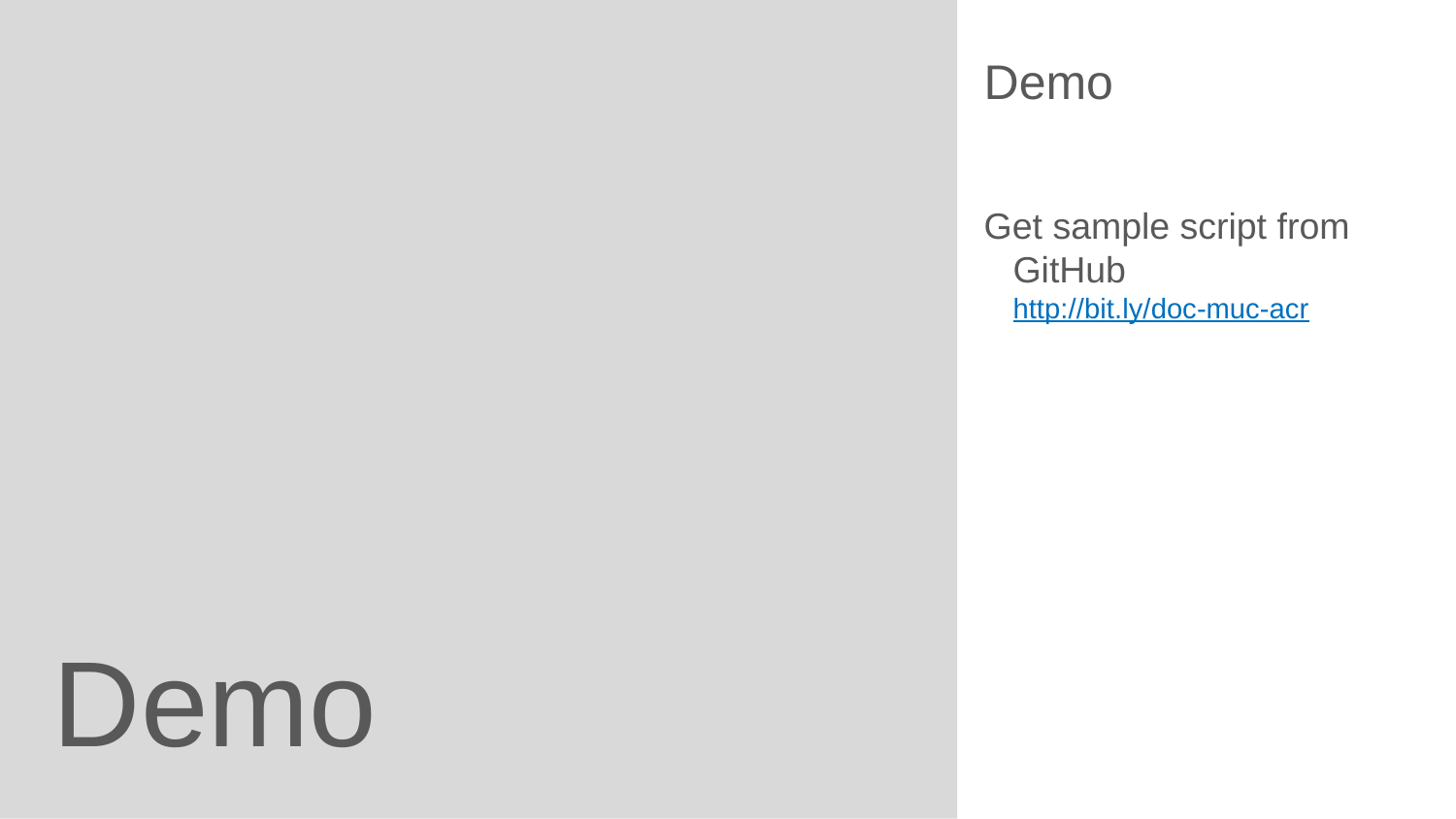

Demo

Get sample script from GitHub
http://bit.ly/doc-muc-acr